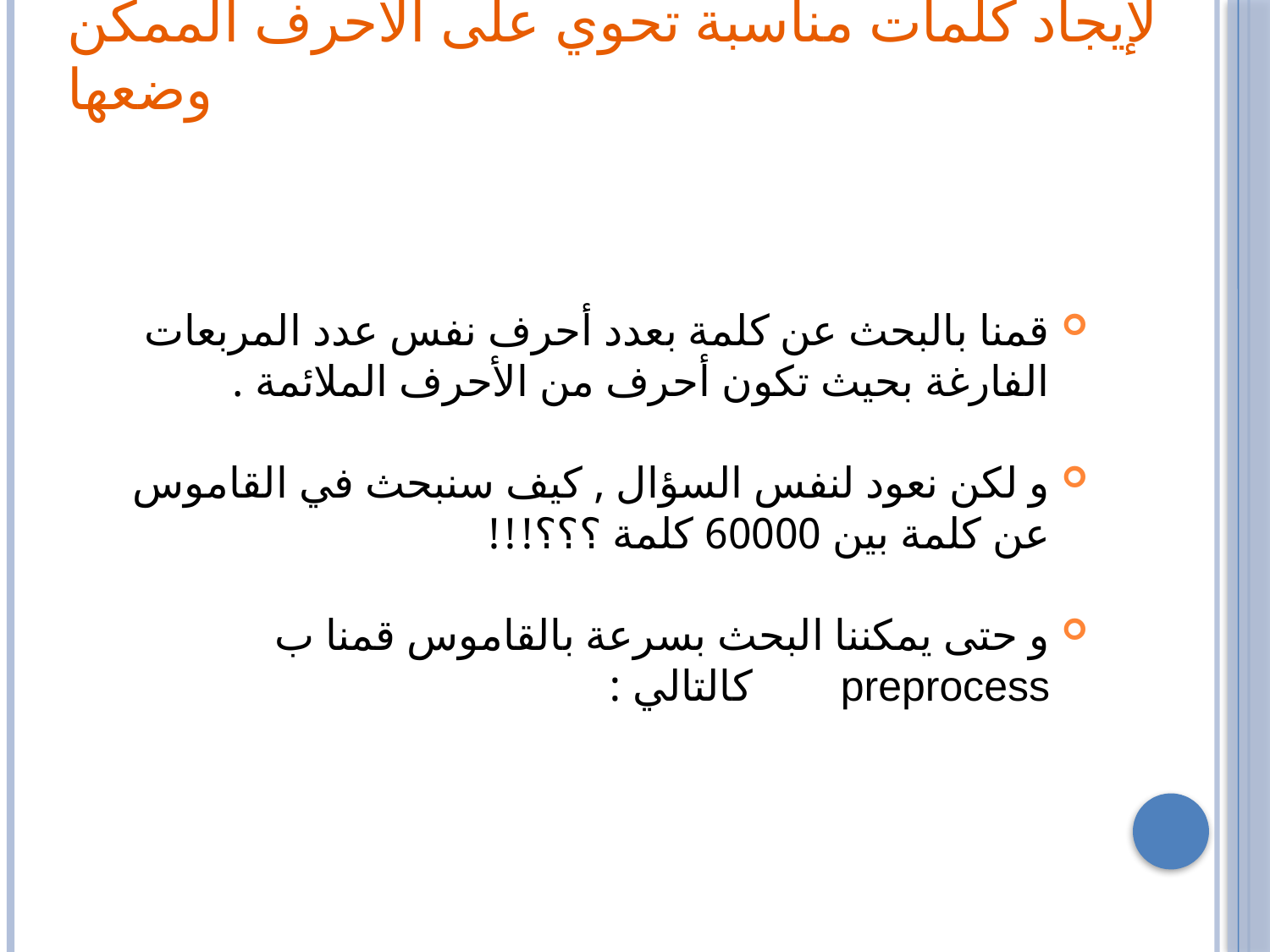

لإيجاد كلمات مناسبة تحوي على الأحرف الممكن وضعها

قمنا بالبحث عن كلمة بعدد أحرف نفس عدد المربعات الفارغة بحيث تكون أحرف من الأحرف الملائمة .

و لكن نعود لنفس السؤال , كيف سنبحث في القاموس عن كلمة بين 60000 كلمة ؟؟؟!!!

و حتى يمكننا البحث بسرعة بالقاموس قمنا ب preprocess        كالتالي :